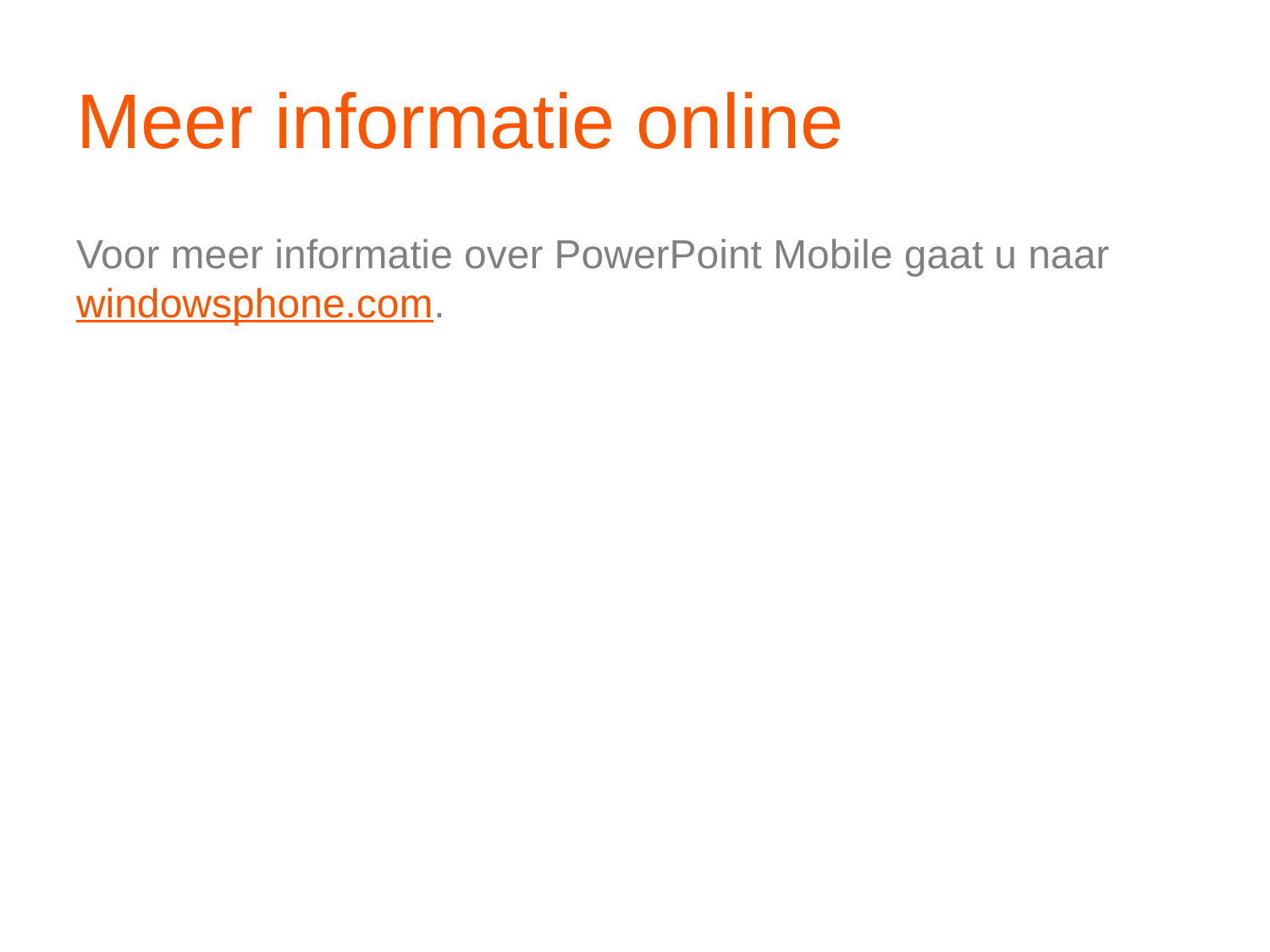

# Meer informatie online
Voor meer informatie over PowerPoint Mobile gaat u naar windowsphone.com.